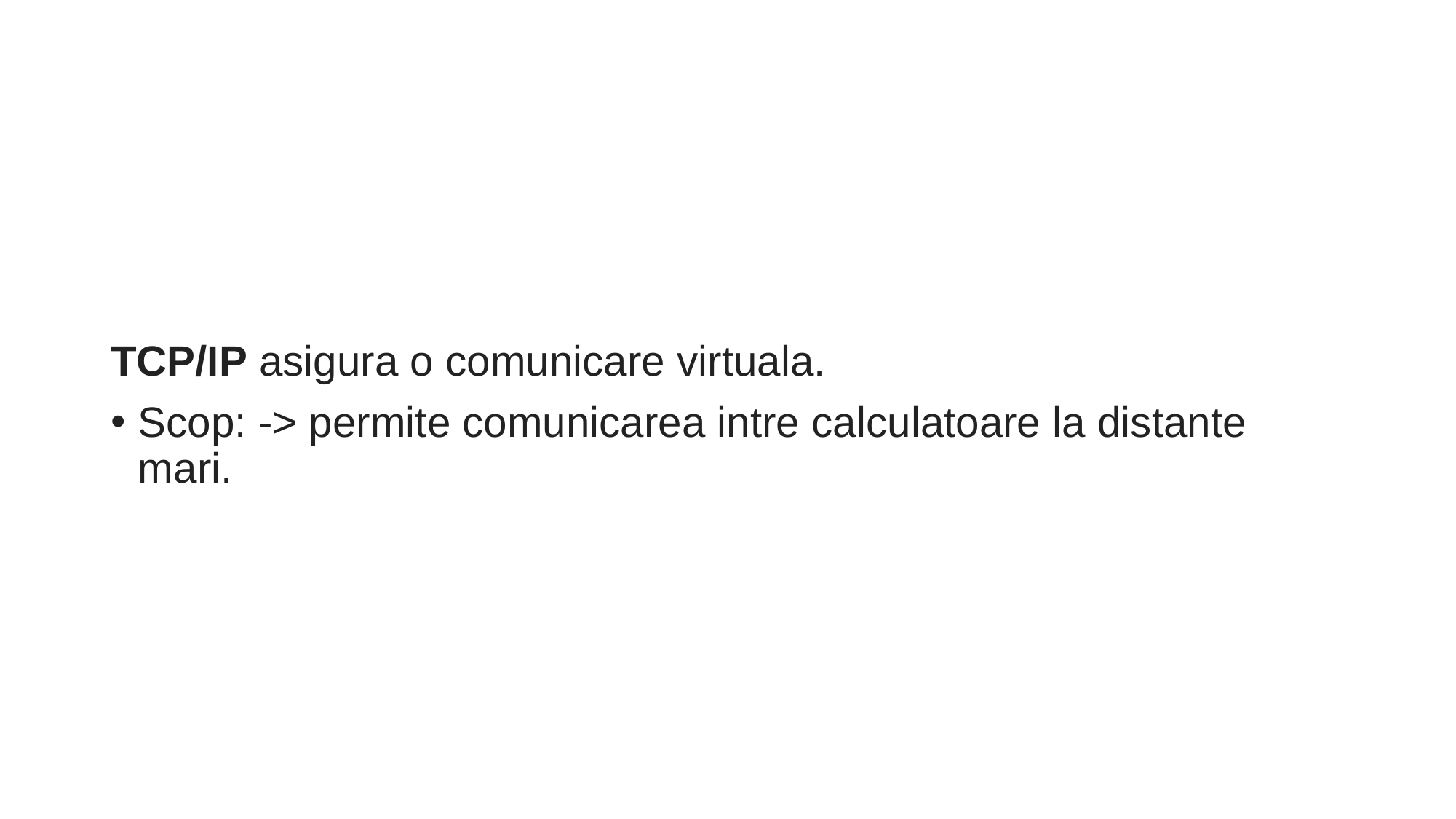

TCP/IP asigura o comunicare virtuala.
Scop: -> permite comunicarea intre calculatoare la distante mari.